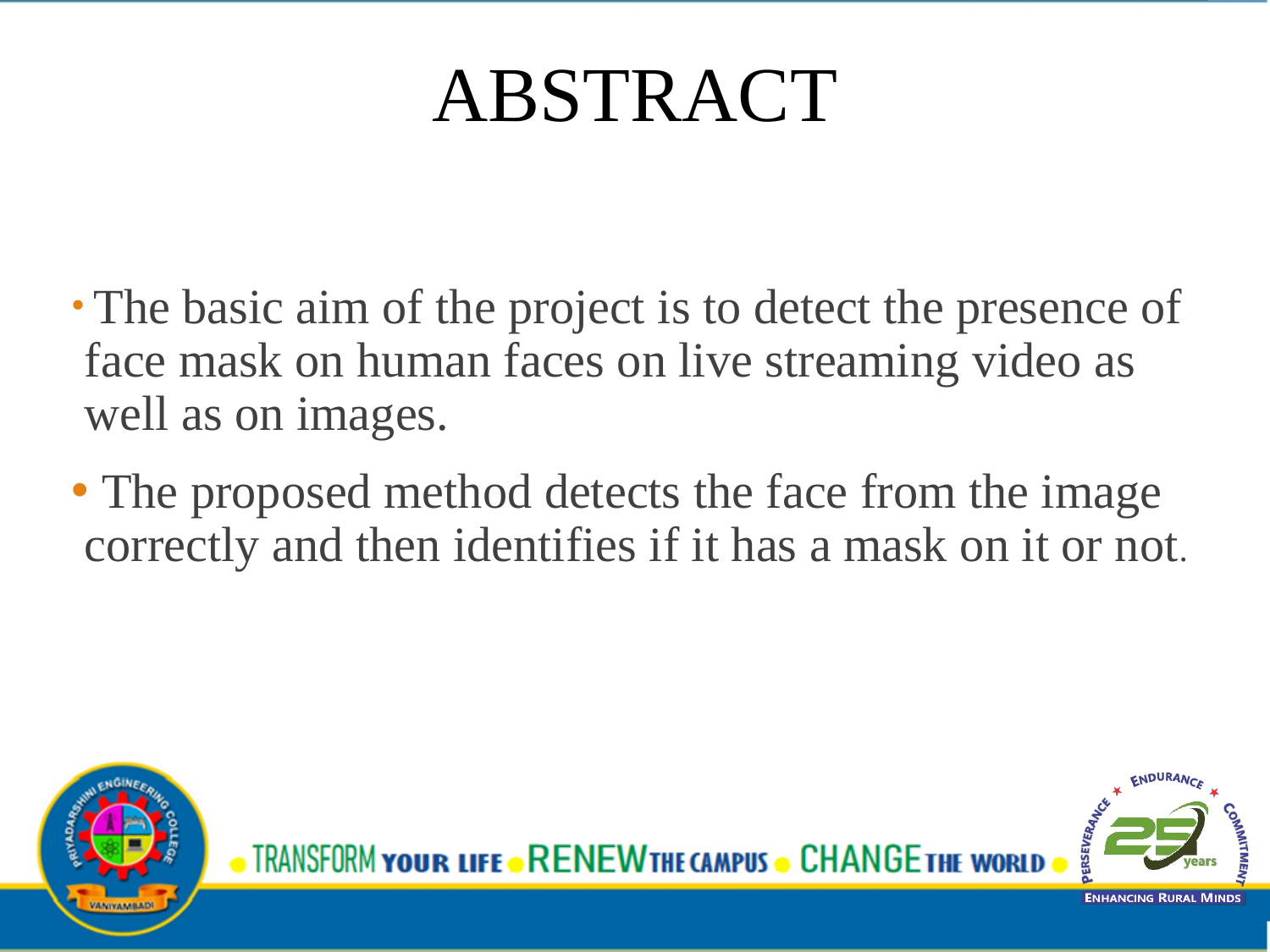

# ABSTRACT
 The basic aim of the project is to detect the presence of face mask on human faces on live streaming video as well as on images.
 The proposed method detects the face from the image correctly and then identifies if it has a mask on it or not.